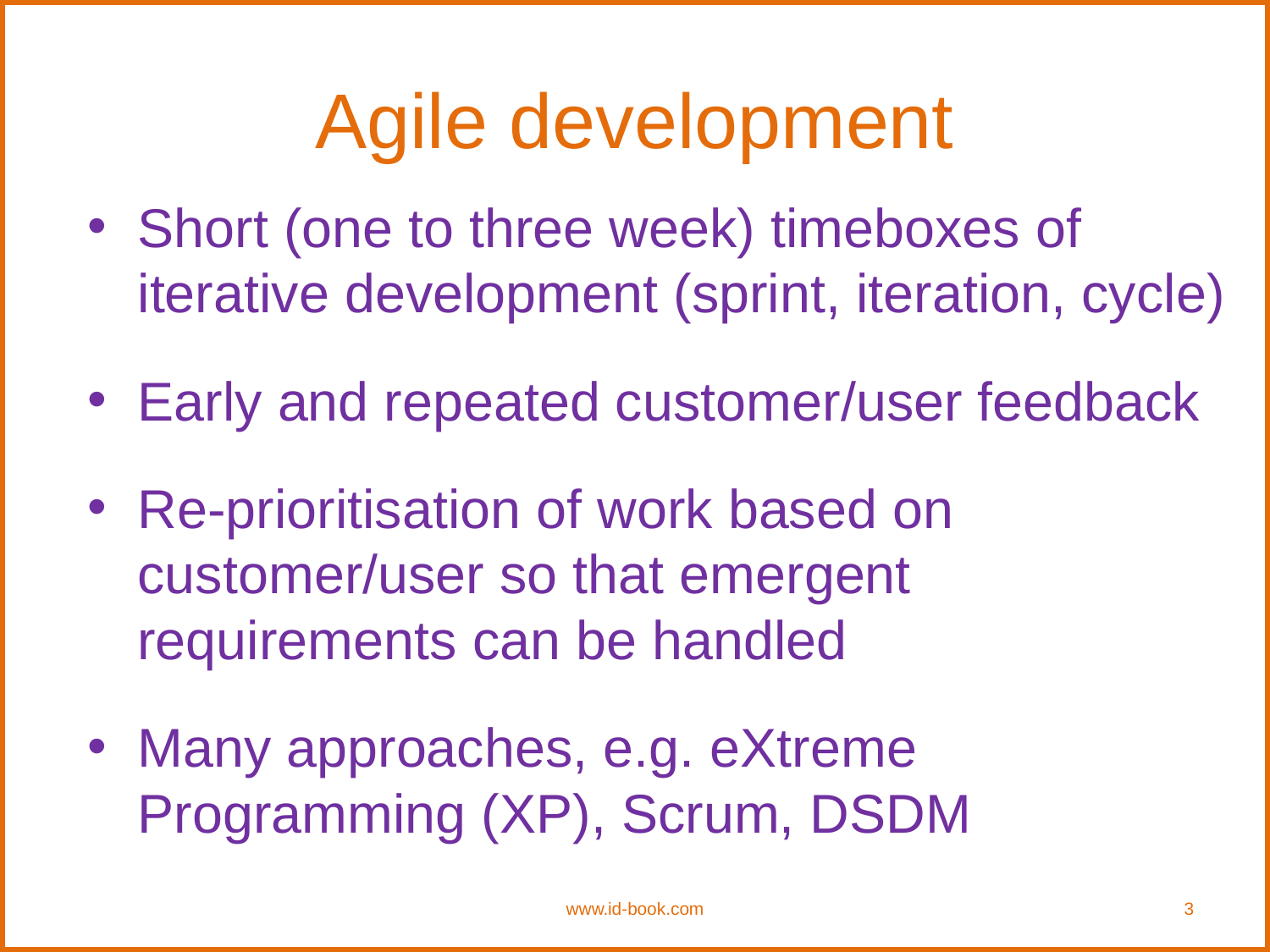

# Agile development
Short (one to three week) timeboxes of iterative development (sprint, iteration, cycle)

Early and repeated customer/user feedback

Re-prioritisation of work based on customer/user so that emergent requirements can be handled

Many approaches, e.g. eXtreme Programming (XP), Scrum, DSDM
www.id-book.com
3